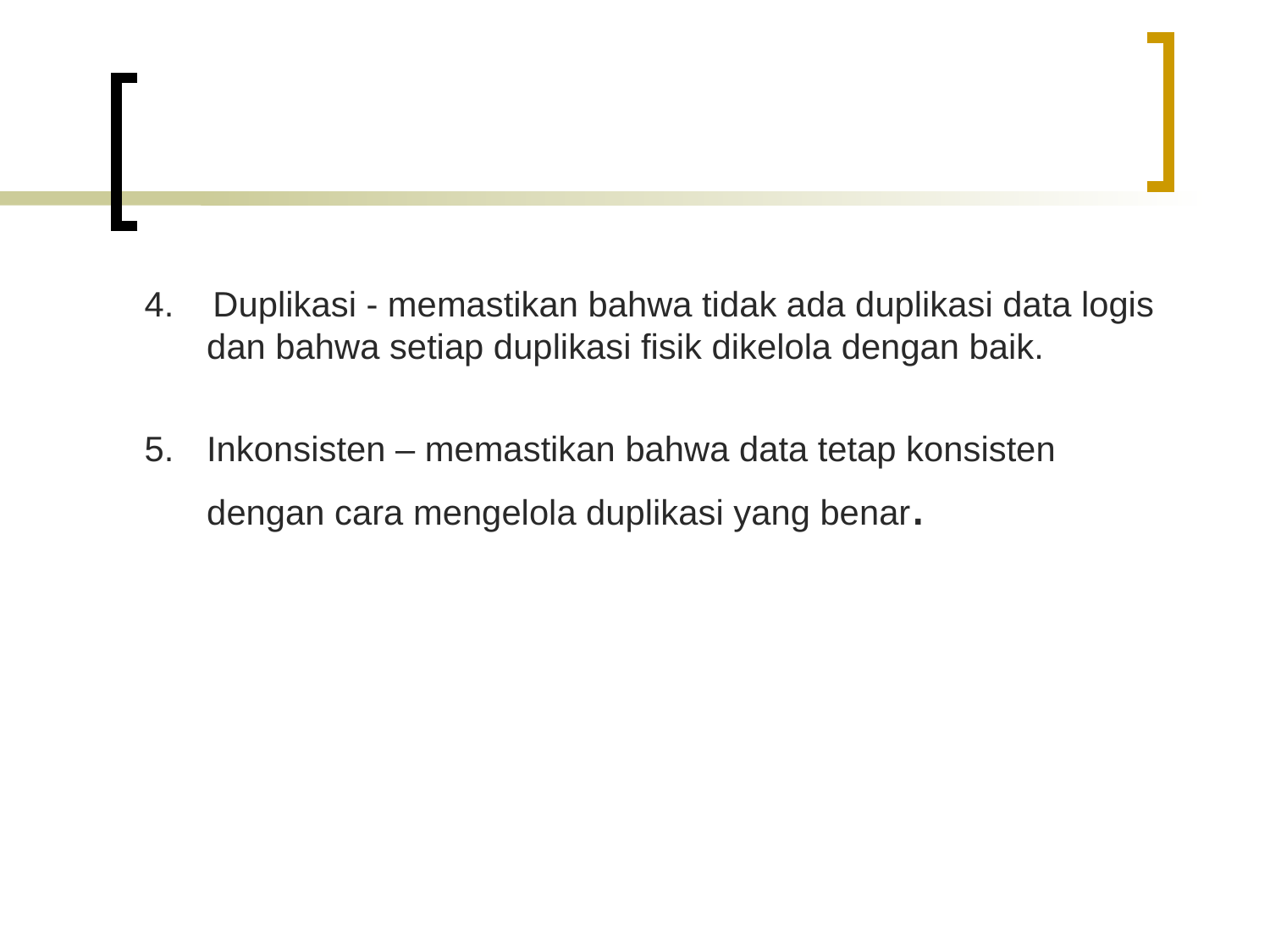

#
4.    Duplikasi - memastikan bahwa tidak ada duplikasi data logis dan bahwa setiap duplikasi fisik dikelola dengan baik.

5.	Inkonsisten – memastikan bahwa data tetap konsisten dengan cara mengelola duplikasi yang benar.